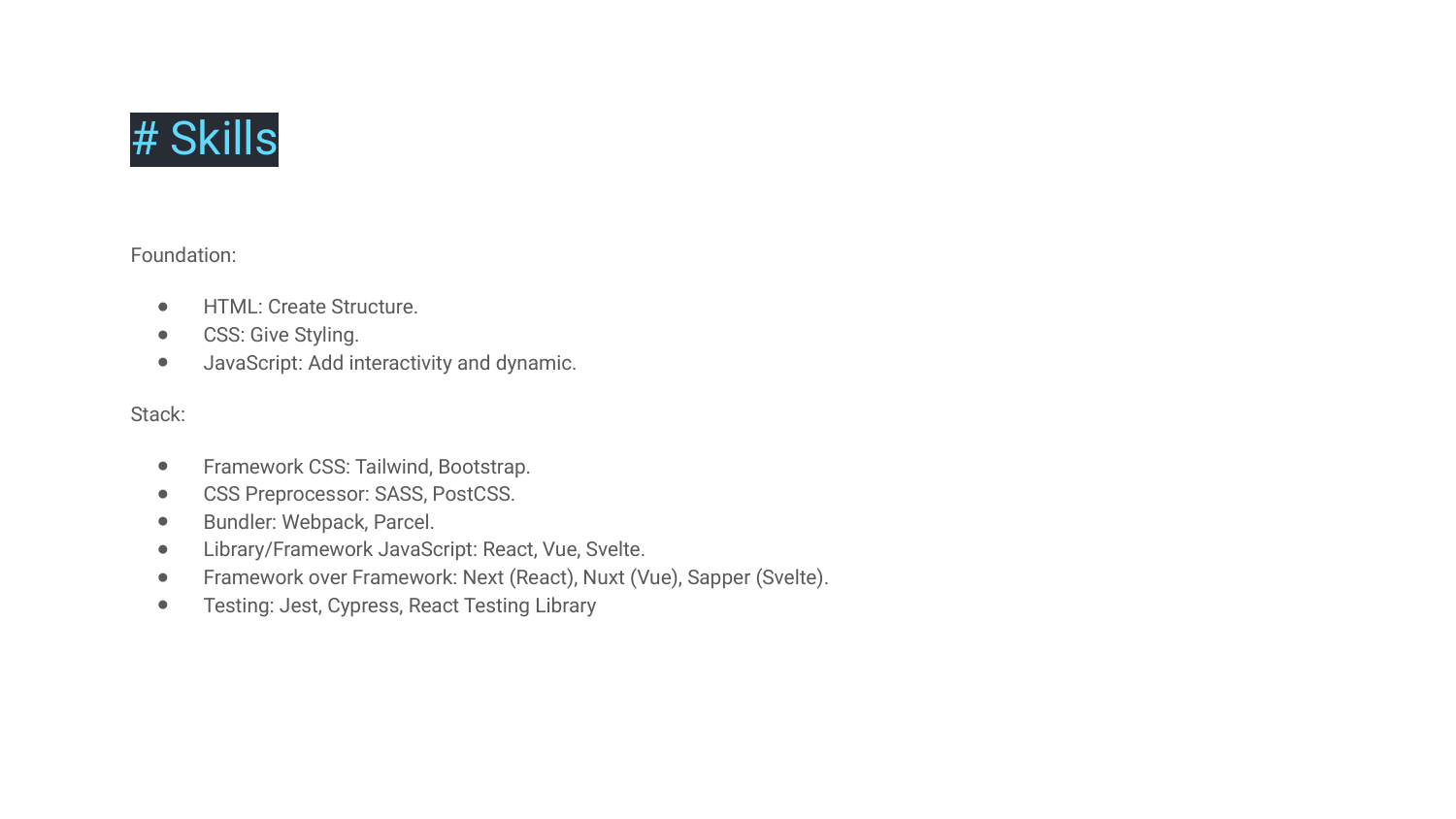

# Skills
Foundation:
HTML: Create Structure.
CSS: Give Styling.
JavaScript: Add interactivity and dynamic.
Stack:
Framework CSS: Tailwind, Bootstrap.
CSS Preprocessor: SASS, PostCSS.
Bundler: Webpack, Parcel.
Library/Framework JavaScript: React, Vue, Svelte.
Framework over Framework: Next (React), Nuxt (Vue), Sapper (Svelte).
Testing: Jest, Cypress, React Testing Library